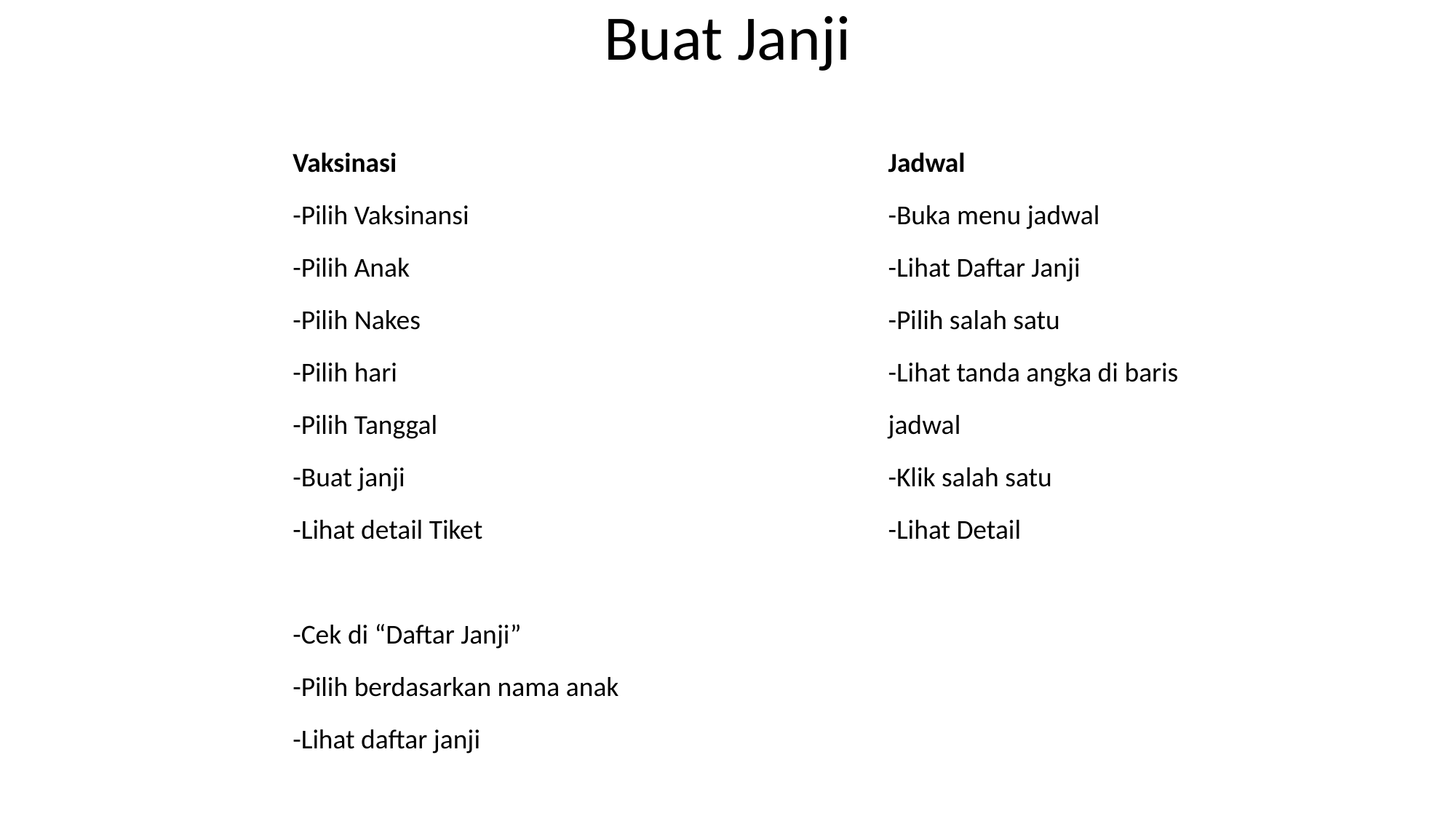

# Buat Janji
Jadwal
-Buka menu jadwal
-Lihat Daftar Janji
-Pilih salah satu
-Lihat tanda angka di baris jadwal
-Klik salah satu
-Lihat Detail

Vaksinasi
-Pilih Vaksinansi
-Pilih Anak
-Pilih Nakes
-Pilih hari
-Pilih Tanggal
-Buat janji
-Lihat detail Tiket

-Cek di “Daftar Janji”
-Pilih berdasarkan nama anak
-Lihat daftar janji